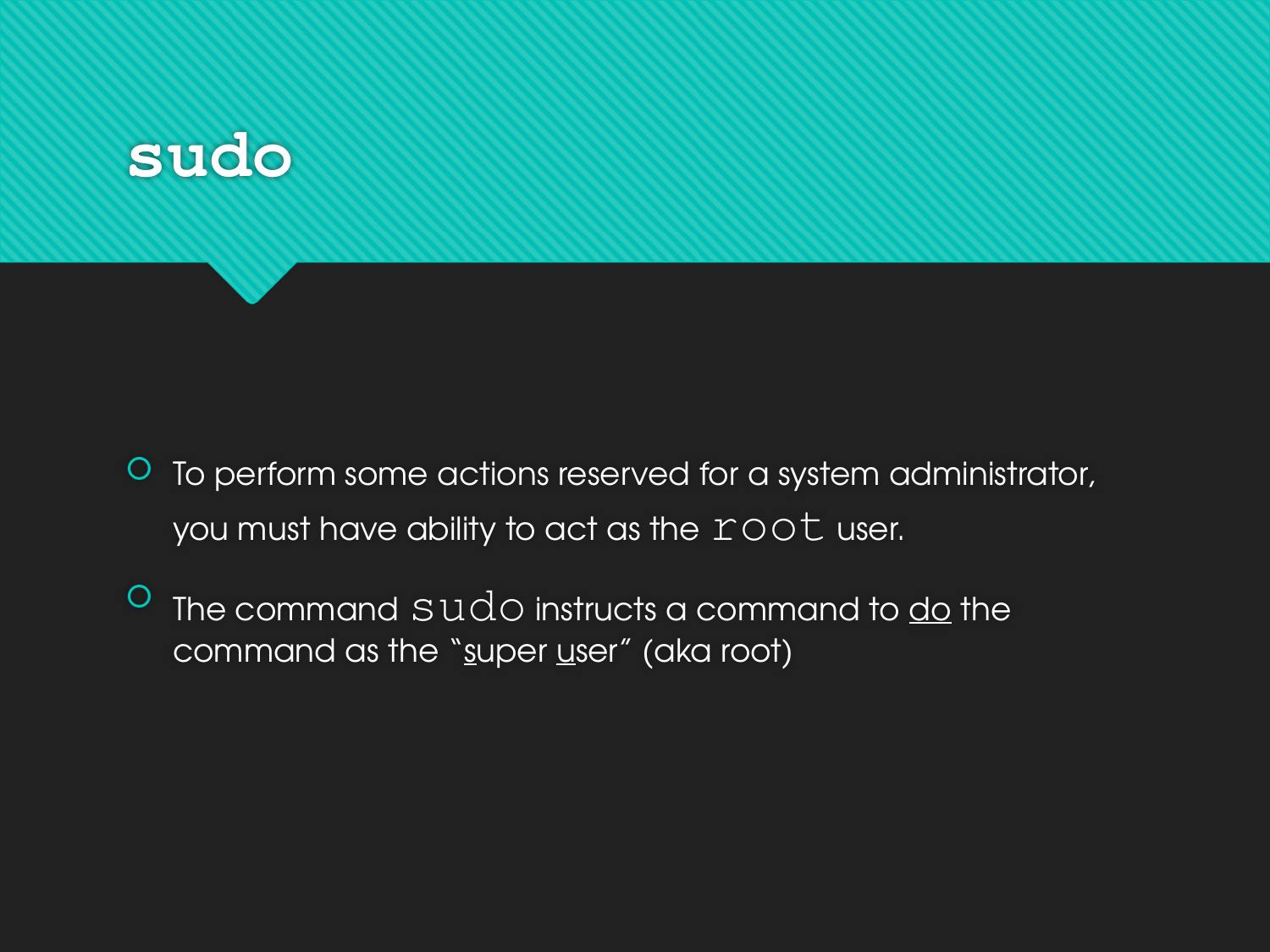

# sudo
To perform some actions reserved for a system administrator, you must have ability to act as the root user.
The command sudo instructs a command to do the command as the “super user” (aka root)